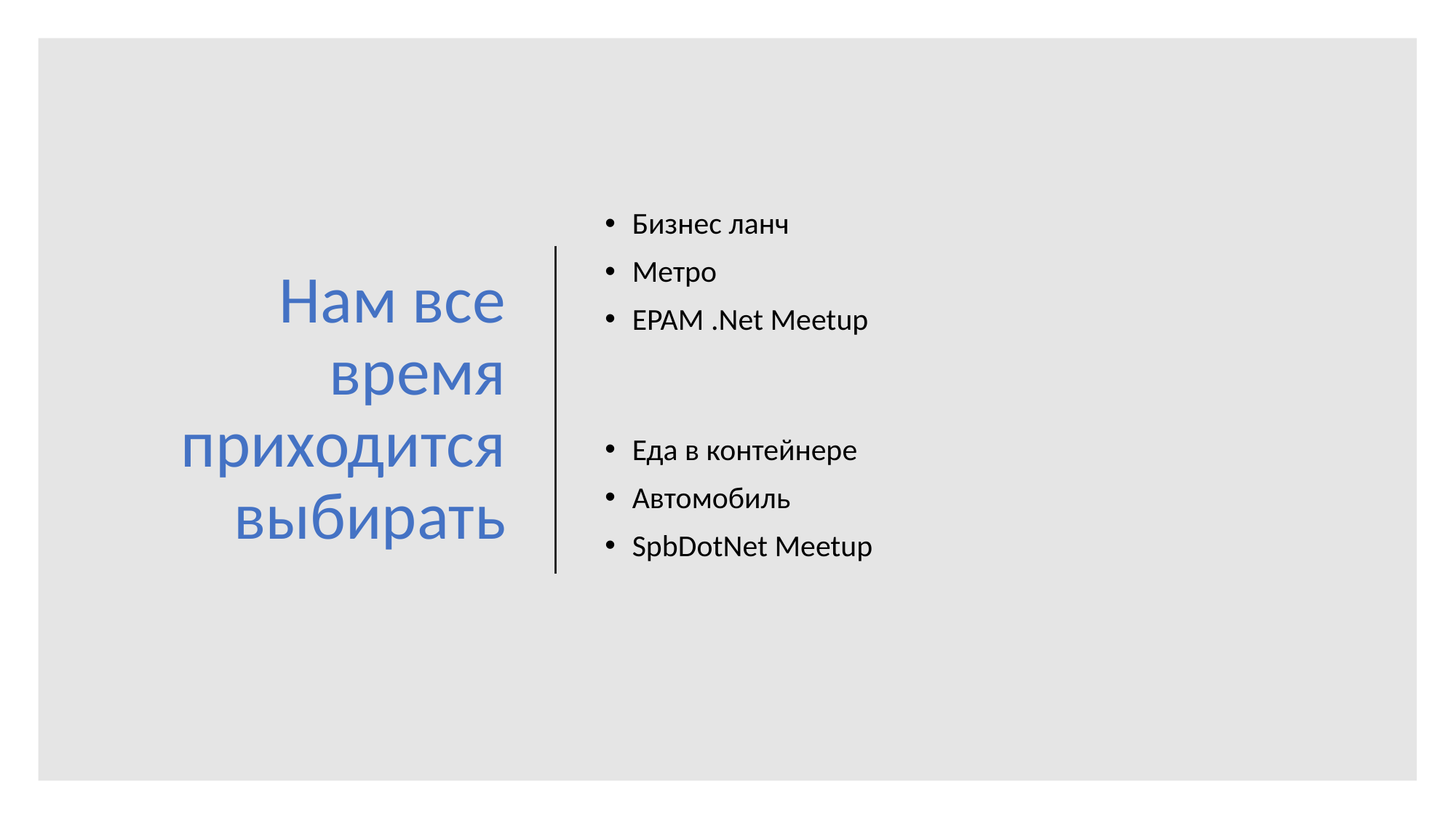

# Нам все время приходится выбирать
Бизнес ланч
Метро
EPAM .Net Meetup

Еда в контейнере
Автомобиль
SpbDotNet Meetup